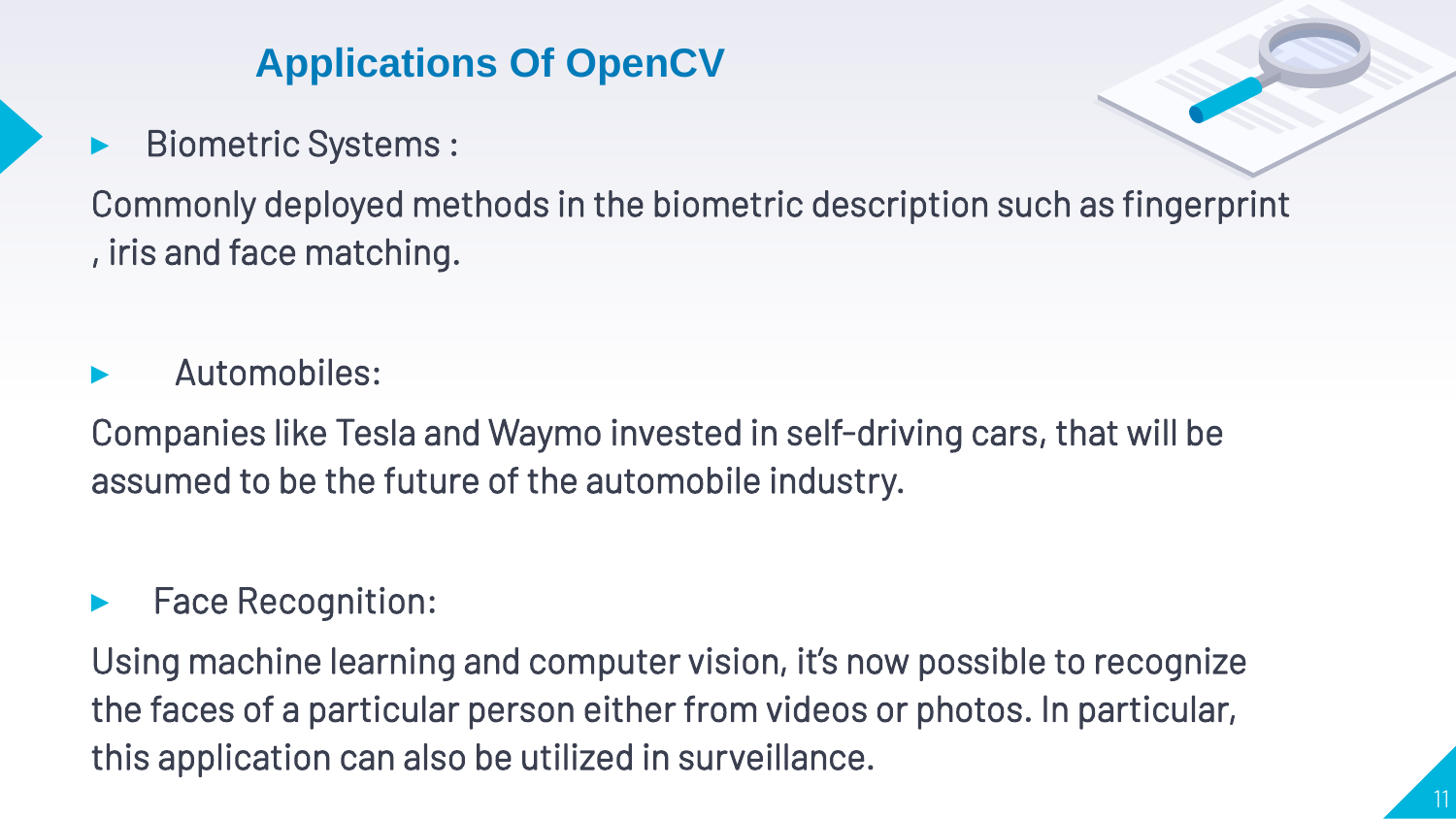

Applications Of OpenCV
Biometric Systems :
Commonly deployed methods in the biometric description such as fingerprint , iris and face matching.

    Automobiles:
Companies like Tesla and Waymo invested in self-driving cars, that will be assumed to be the future of the automobile industry.

 Face Recognition:
Using machine learning and computer vision, it’s now possible to recognize the faces of a particular person either from videos or photos. In particular, this application can also be utilized in surveillance.

11